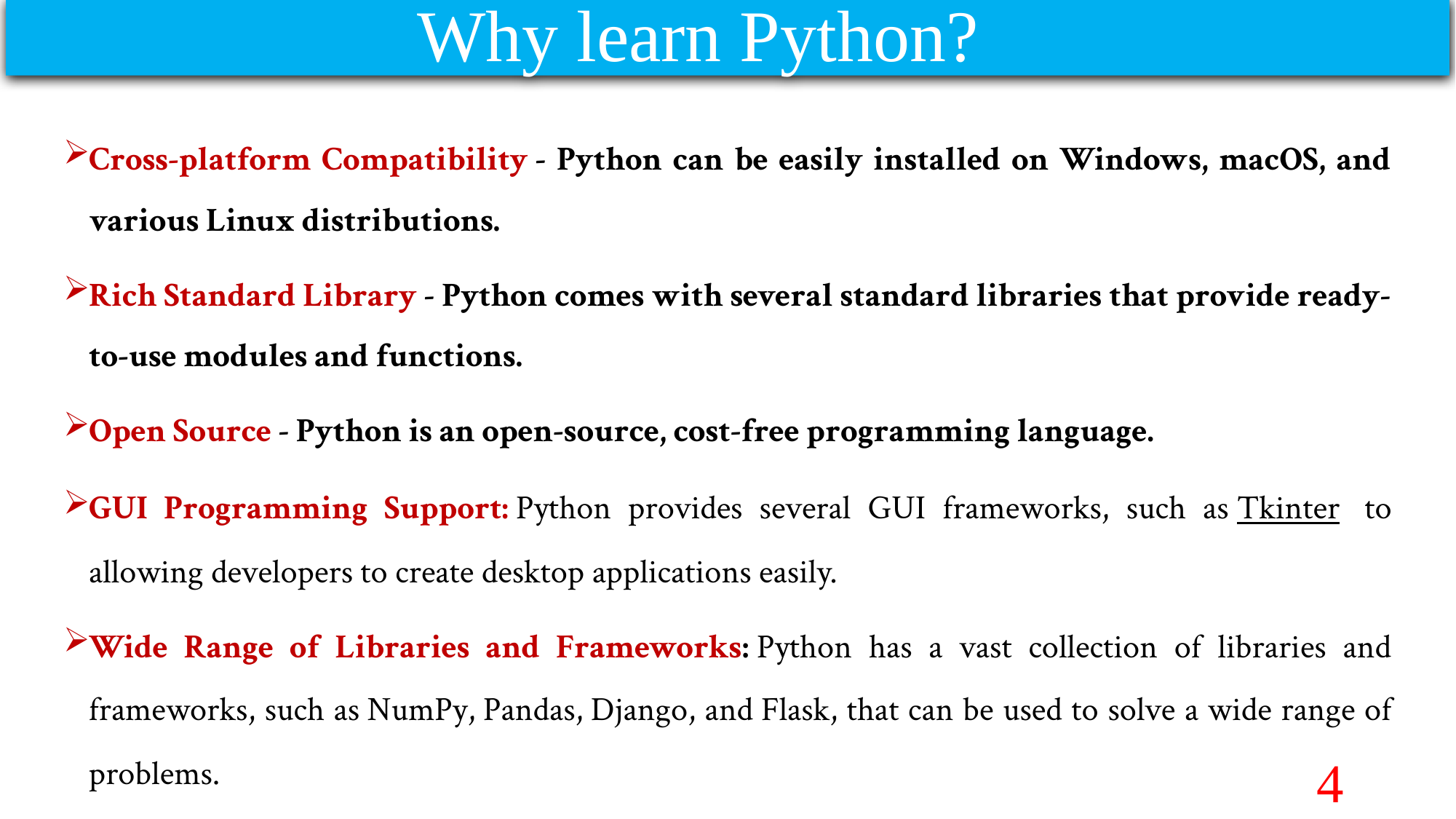

Why learn Python?
Cross-platform Compatibility - Python can be easily installed on Windows, macOS, and various Linux distributions.
Rich Standard Library - Python comes with several standard libraries that provide ready-to-use modules and functions.
Open Source - Python is an open-source, cost-free programming language.
GUI Programming Support: Python provides several GUI frameworks, such as Tkinter  to allowing developers to create desktop applications easily.
Wide Range of Libraries and Frameworks: Python has a vast collection of libraries and frameworks, such as NumPy, Pandas, Django, and Flask, that can be used to solve a wide range of problems.

4